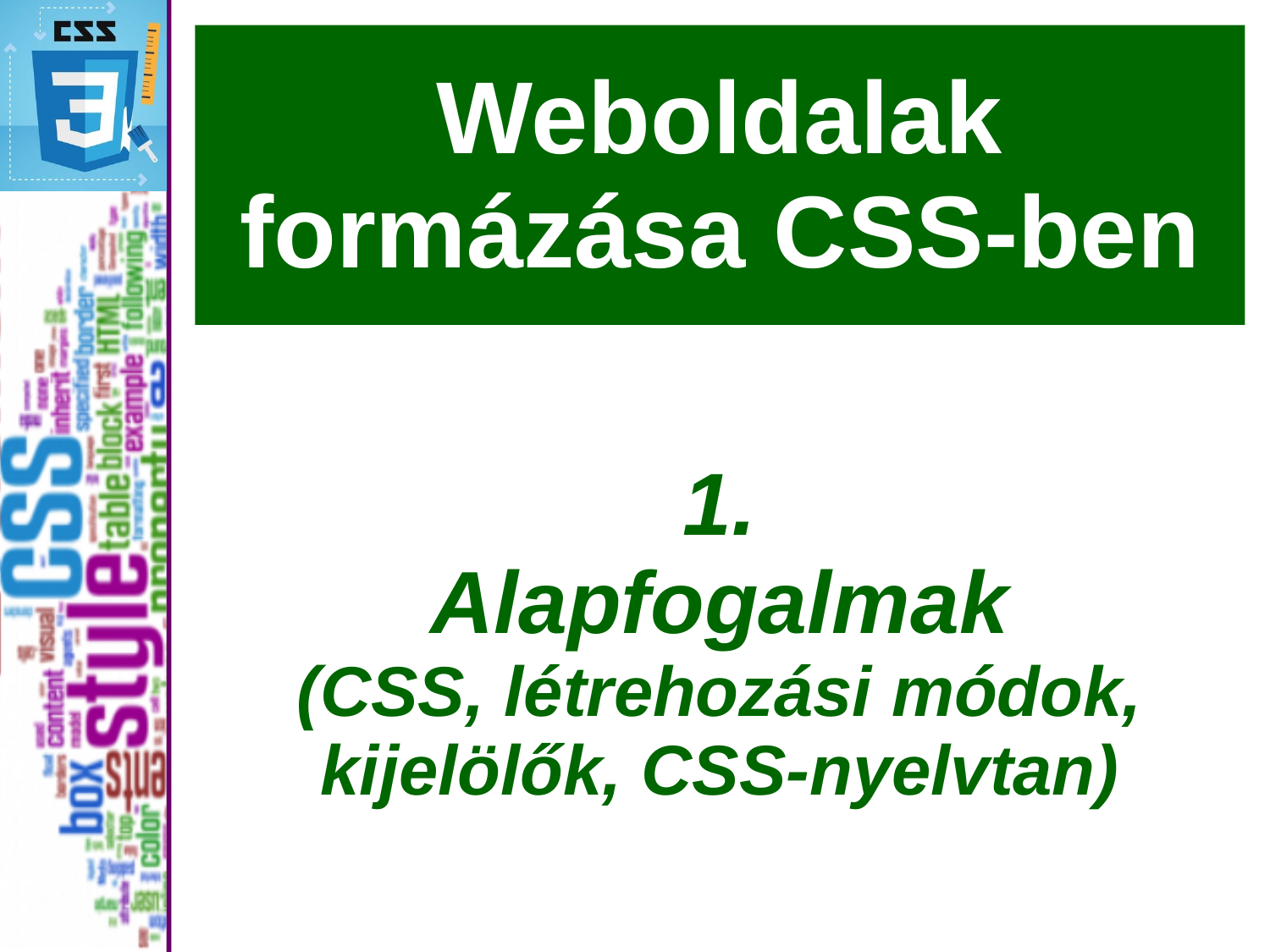

# Weboldalak formázása CSS-ben
1.
Alapfogalmak
(CSS, létrehozási módok, kijelölők, CSS-nyelvtan)